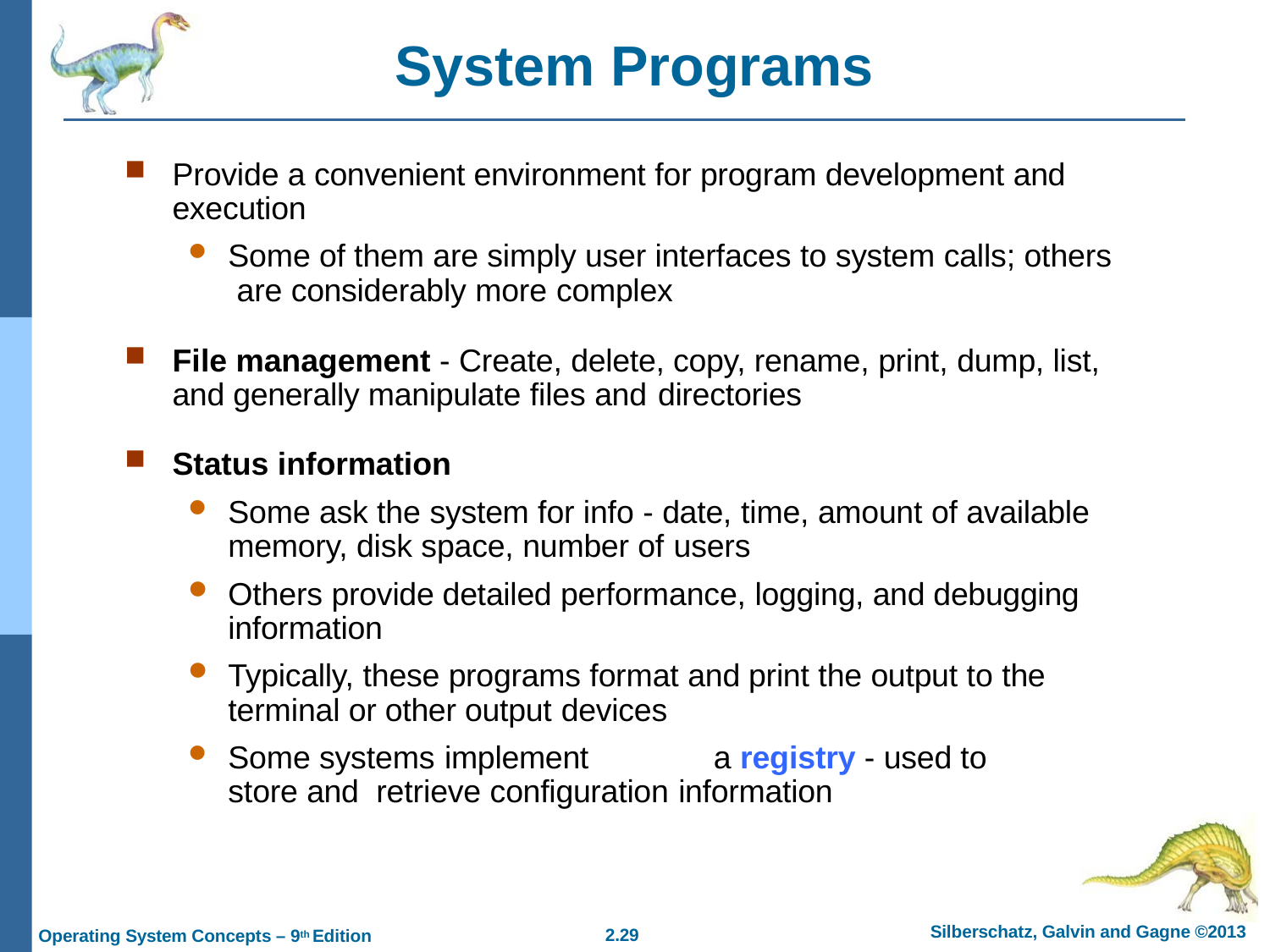

# System Programs
Provide a convenient environment for program development and  execution
Some of them are simply user interfaces to system calls; others  are considerably more complex

File management - Create, delete, copy, rename, print, dump, list,  and generally manipulate files and directories

Status information
Some ask the system for info - date, time, amount of available  memory, disk space, number of users
Others provide detailed performance, logging, and debugging  information
Typically, these programs format and print the output to the  terminal or other output devices
Some systems implement	a registry - used to store and  retrieve configuration information
Silberschatz, Galvin and Gagne ©2013
2.29
Operating System Concepts – 9th Edition